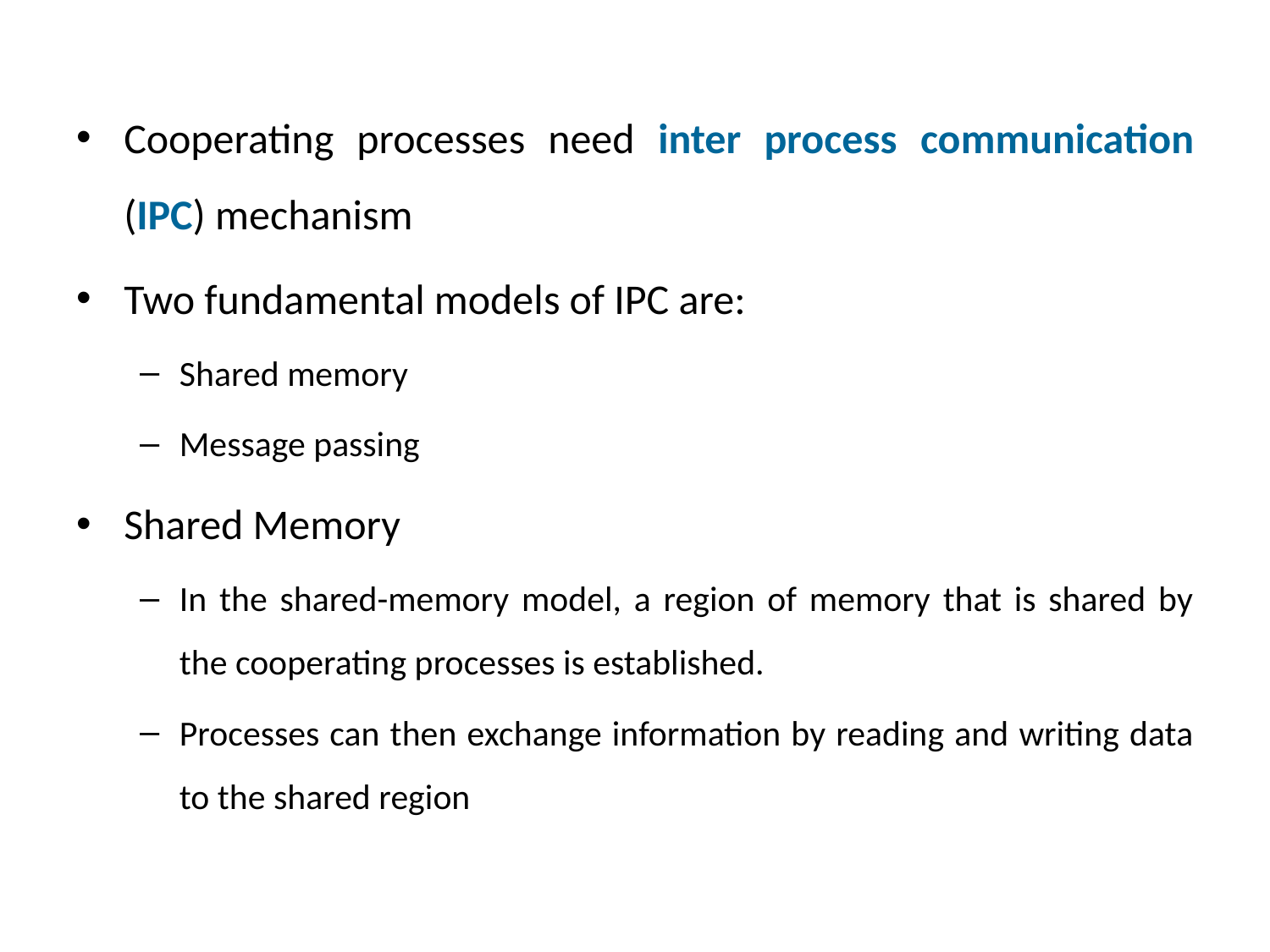

Cooperating processes need inter process communication (IPC) mechanism
Two fundamental models of IPC are:
Shared memory
Message passing
Shared Memory
In the shared-memory model, a region of memory that is shared by the cooperating processes is established.
Processes can then exchange information by reading and writing data to the shared region